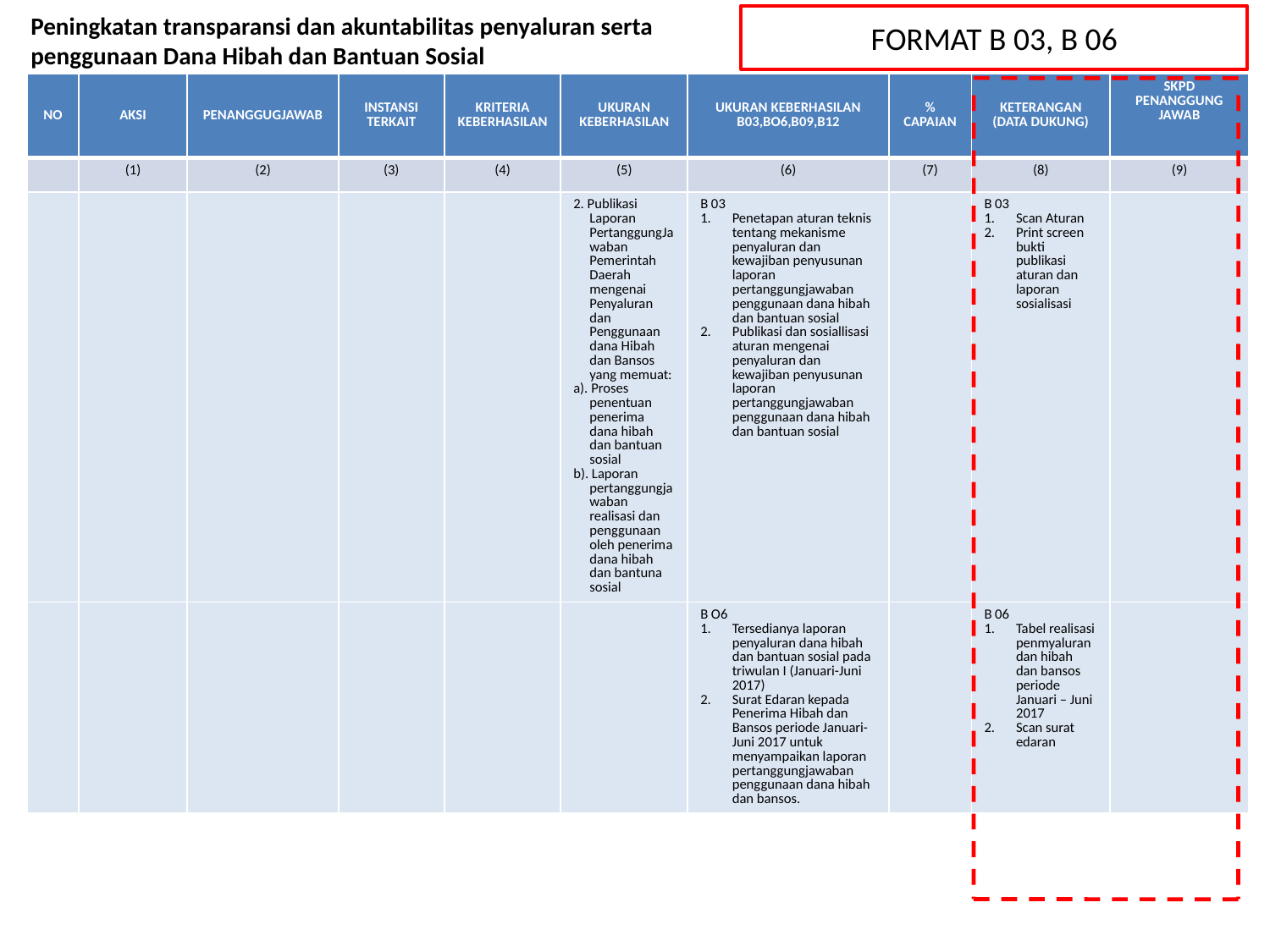

Peningkatan transparansi dan akuntabilitas penyaluran serta penggunaan Dana Hibah dan Bantuan Sosial
FORMAT B 03, B 06
#
| NO | AKSI | PENANGGUGJAWAB | INSTANSI TERKAIT | KRITERIA KEBERHASILAN | UKURAN KEBERHASILAN | UKURAN KEBERHASILAN B03,BO6,B09,B12 | % CAPAIAN | KETERANGAN (DATA DUKUNG) | SKPD PENANGGUNG JAWAB |
| --- | --- | --- | --- | --- | --- | --- | --- | --- | --- |
|  | (1) | (2) | (3) | (4) | (5) | (6) | (7) | (8) | (9) |
|  |  |  |  |  | 2. Publikasi Laporan PertanggungJawaban Pemerintah Daerah mengenai Penyaluran dan Penggunaan dana Hibah dan Bansos yang memuat: a). Proses penentuan penerima dana hibah dan bantuan sosial b). Laporan pertanggungjawaban realisasi dan penggunaan oleh penerima dana hibah dan bantuna sosial | B 03 Penetapan aturan teknis tentang mekanisme penyaluran dan kewajiban penyusunan laporan pertanggungjawaban penggunaan dana hibah dan bantuan sosial Publikasi dan sosiallisasi aturan mengenai penyaluran dan kewajiban penyusunan laporan pertanggungjawaban penggunaan dana hibah dan bantuan sosial |  | B 03 Scan Aturan Print screen bukti publikasi aturan dan laporan sosialisasi |  |
|  |  |  |  |  |  | B O6 Tersedianya laporan penyaluran dana hibah dan bantuan sosial pada triwulan I (Januari-Juni 2017) Surat Edaran kepada Penerima Hibah dan Bansos periode Januari-Juni 2017 untuk menyampaikan laporan pertanggungjawaban penggunaan dana hibah dan bansos. |  | B 06 Tabel realisasi penmyaluran dan hibah dan bansos periode Januari – Juni 2017 Scan surat edaran |  |